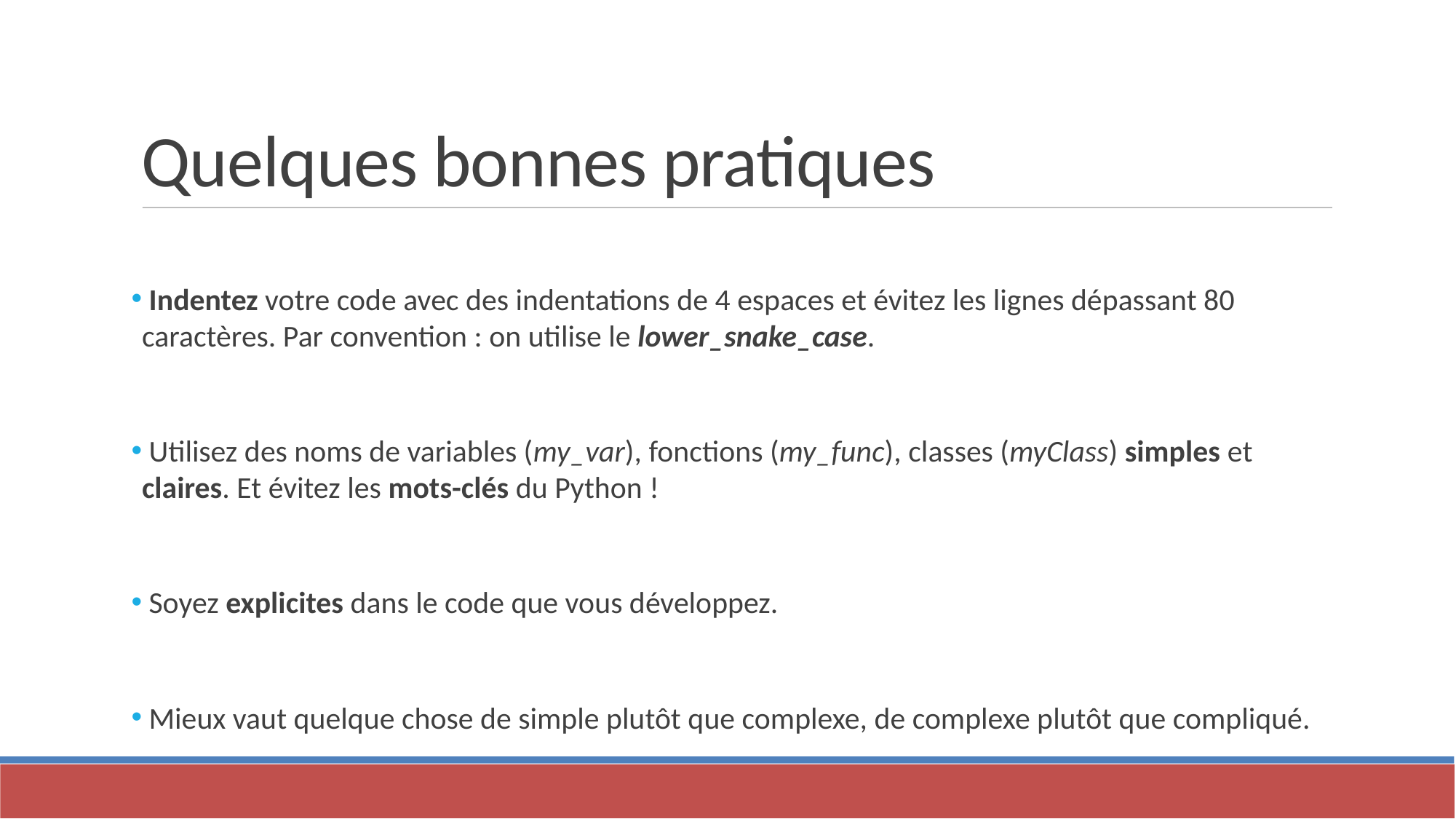

Quelques bonnes pratiques

 Indentez votre code avec des indentations de 4 espaces et évitez les lignes dépassant 80 caractères. Par convention : on utilise le lower_snake_case.

 Utilisez des noms de variables (my_var), fonctions (my_func), classes (myClass) simples et claires. Et évitez les mots-clés du Python !

 Soyez explicites dans le code que vous développez.

 Mieux vaut quelque chose de simple plutôt que complexe, de complexe plutôt que compliqué.